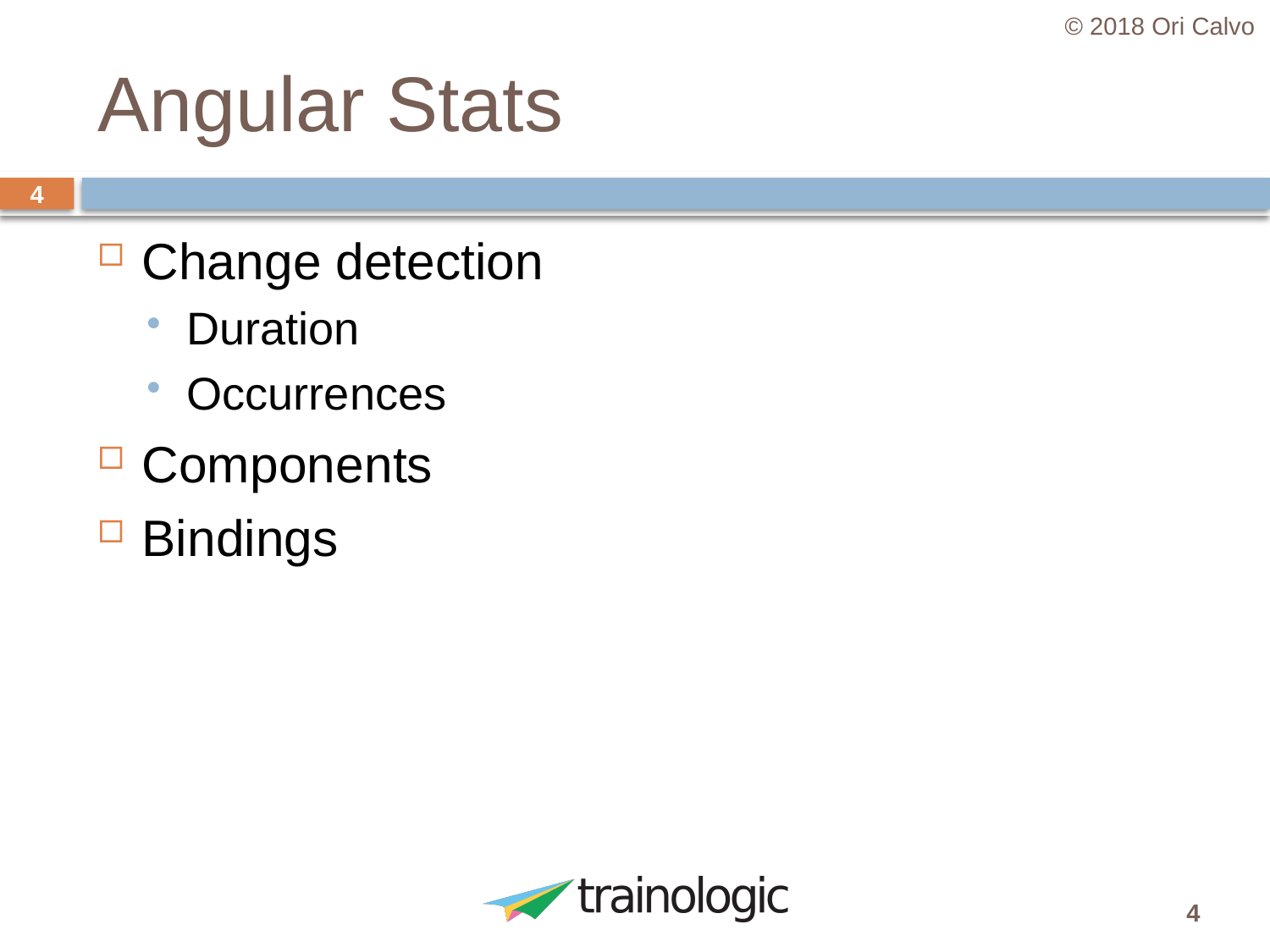

© 2018 Ori Calvo
# Angular Stats
4
Change detection
Duration
Occurrences
Components
Bindings